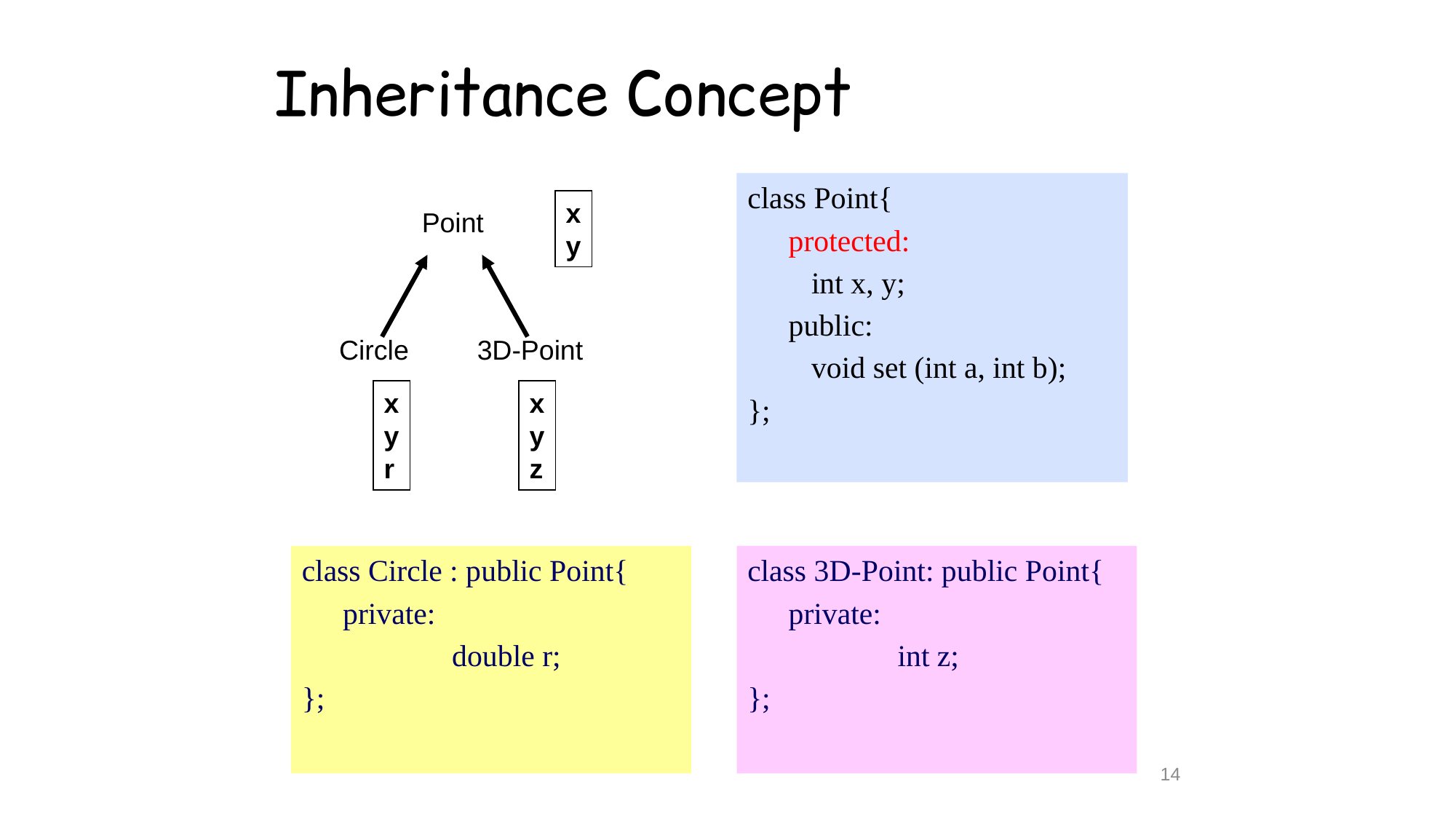

# Inheritance Concept
class Point{
	protected:
	   int x, y;
	public:
	   void set (int a, int b);
};
x
y
Point

Circle
3D-Point
x
y
r
x
y
z
class Circle : public Point{
	private:
		double r;
};
class 3D-Point: public Point{
	private:
		int z;
};
14